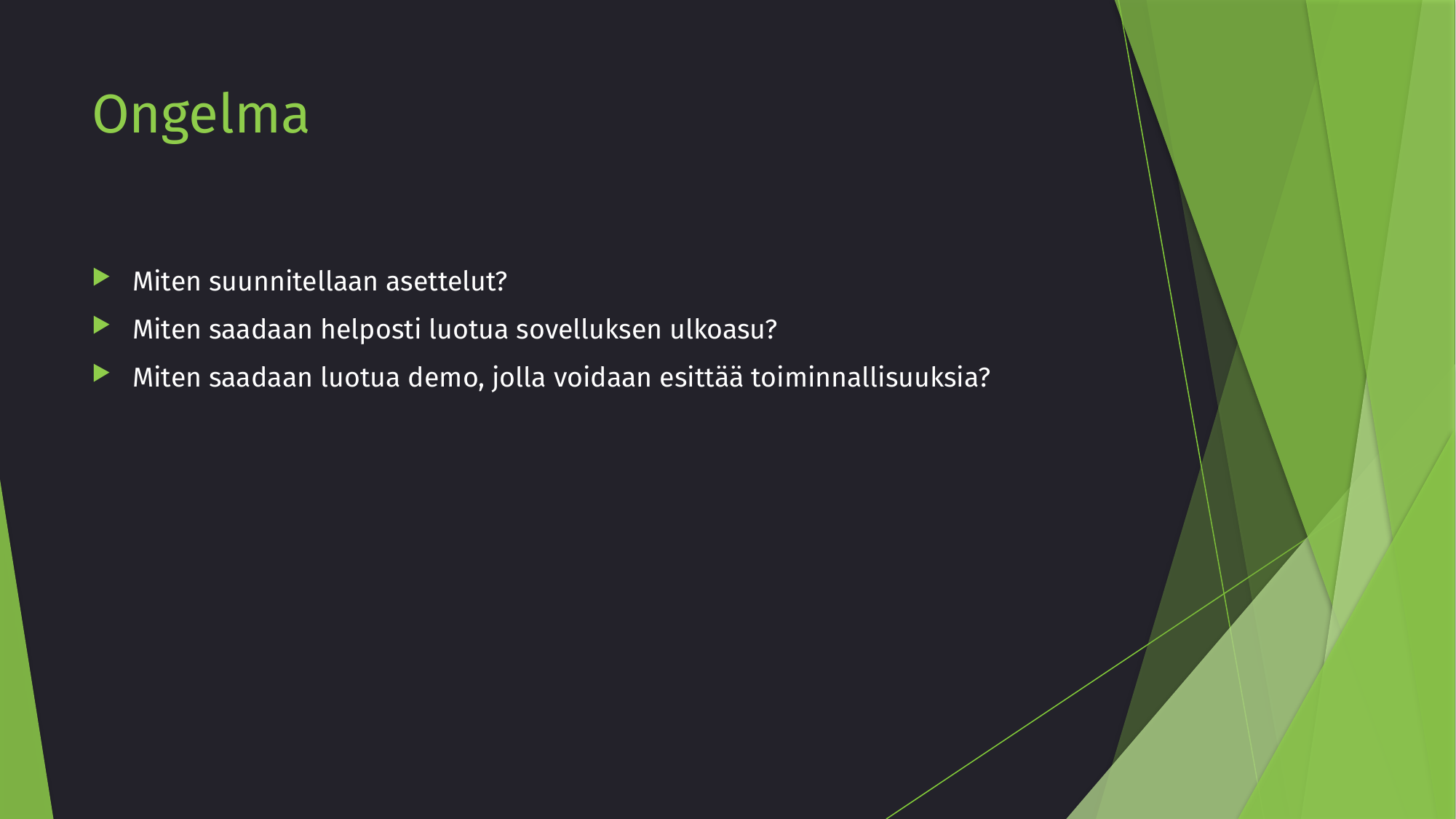

# Ongelma
Miten suunnitellaan asettelut?
Miten saadaan helposti luotua sovelluksen ulkoasu?
Miten saadaan luotua demo, jolla voidaan esittää toiminnallisuuksia?